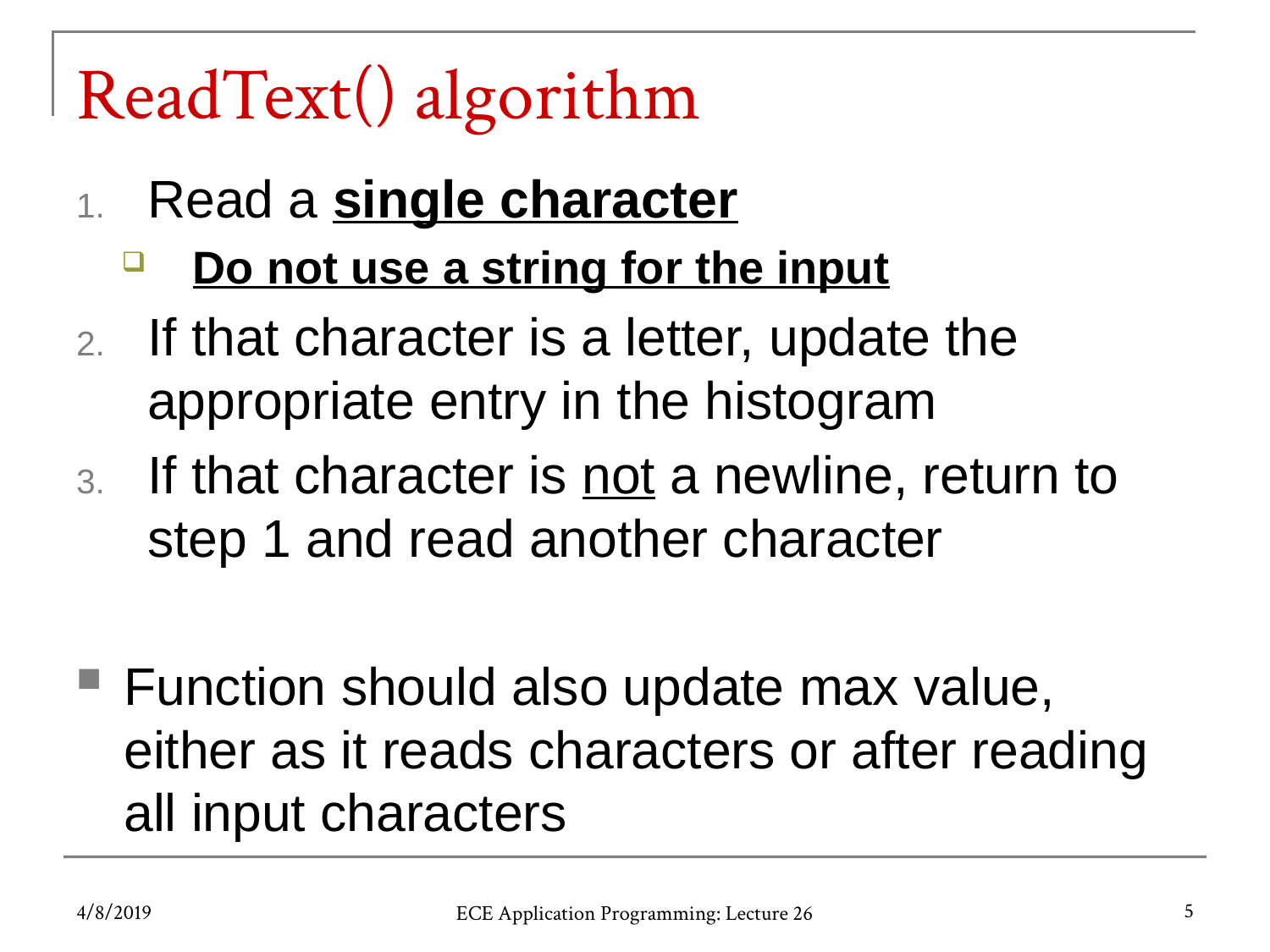

# ReadText() algorithm
Read a single character
Do not use a string for the input
If that character is a letter, update the appropriate entry in the histogram
If that character is not a newline, return to step 1 and read another character

Function should also update max value, either as it reads characters or after reading all input characters
4/8/2019
5
ECE Application Programming: Lecture 26